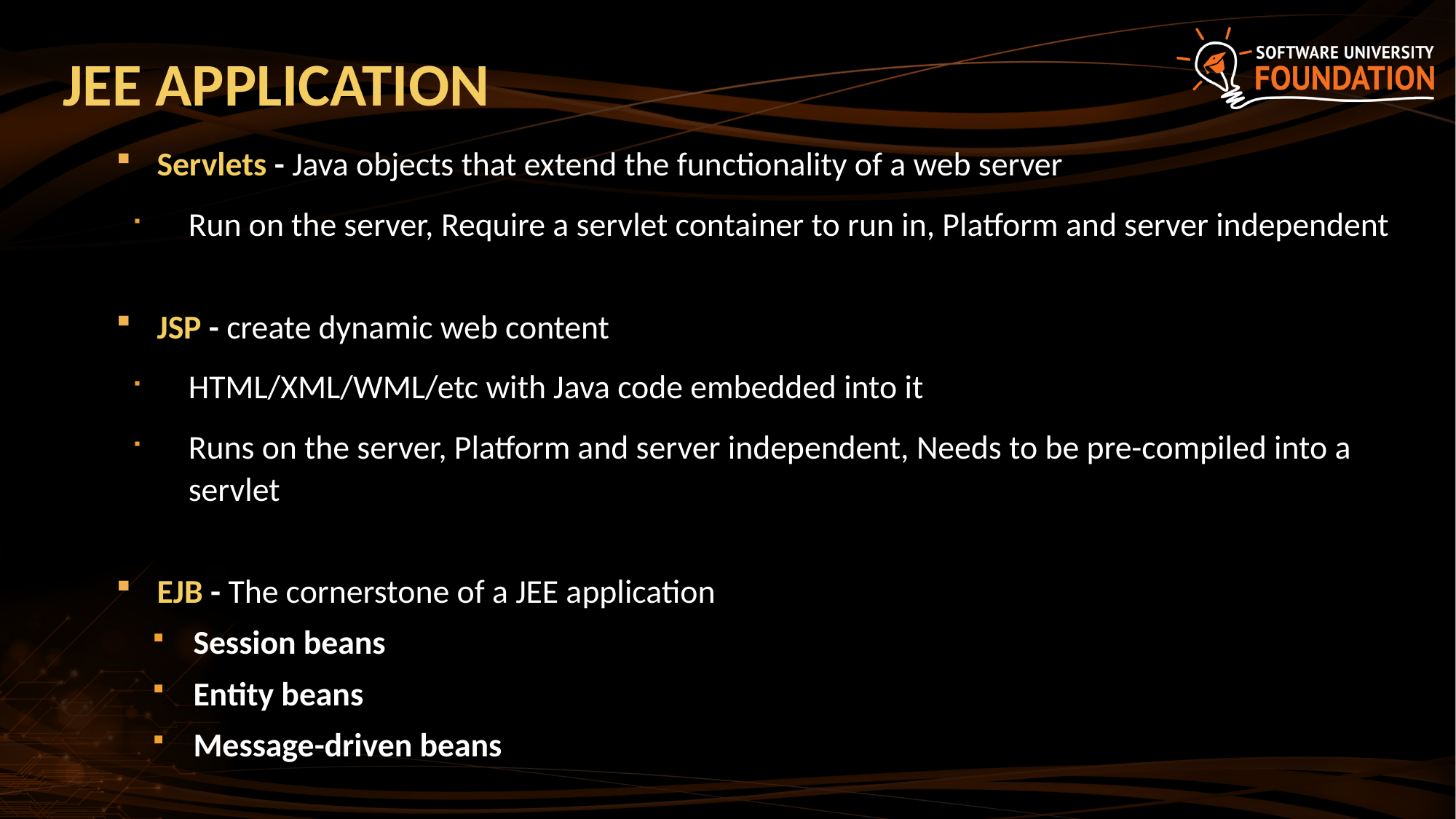

# JEE application
Servlets - Java objects that extend the functionality of a web server
Run on the server, Require a servlet container to run in, Platform and server independent

JSP - create dynamic web content
HTML/XML/WML/etc with Java code embedded into it
Runs on the server, Platform and server independent, Needs to be pre-compiled into a servlet

EJB - The cornerstone of a JEE application
Session beans
Entity beans
Message-driven beans